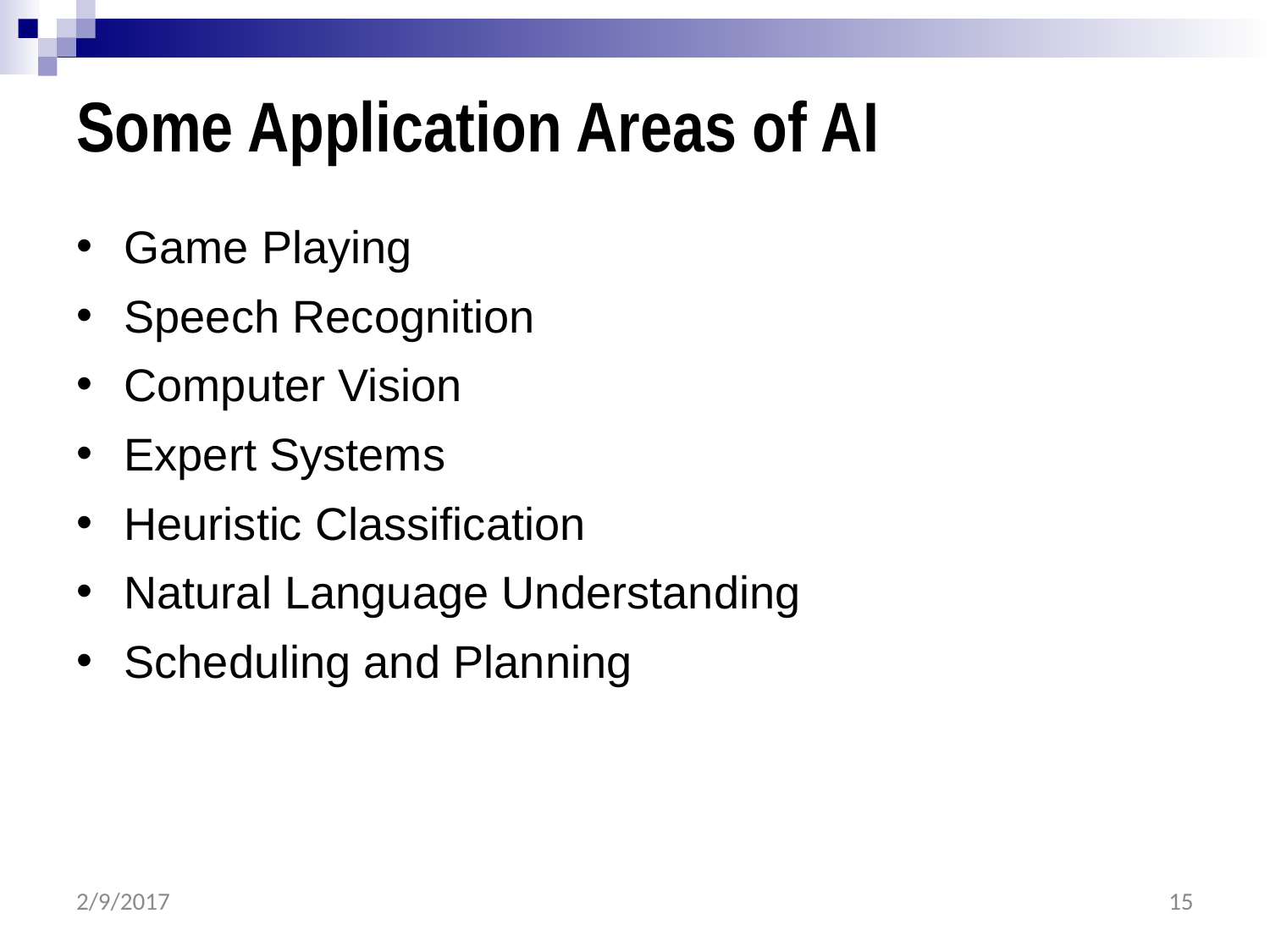

# Some Application Areas of AI
Game Playing
Speech Recognition
Computer Vision
Expert Systems
Heuristic Classification
Natural Language Understanding
Scheduling and Planning
2/9/2017
15